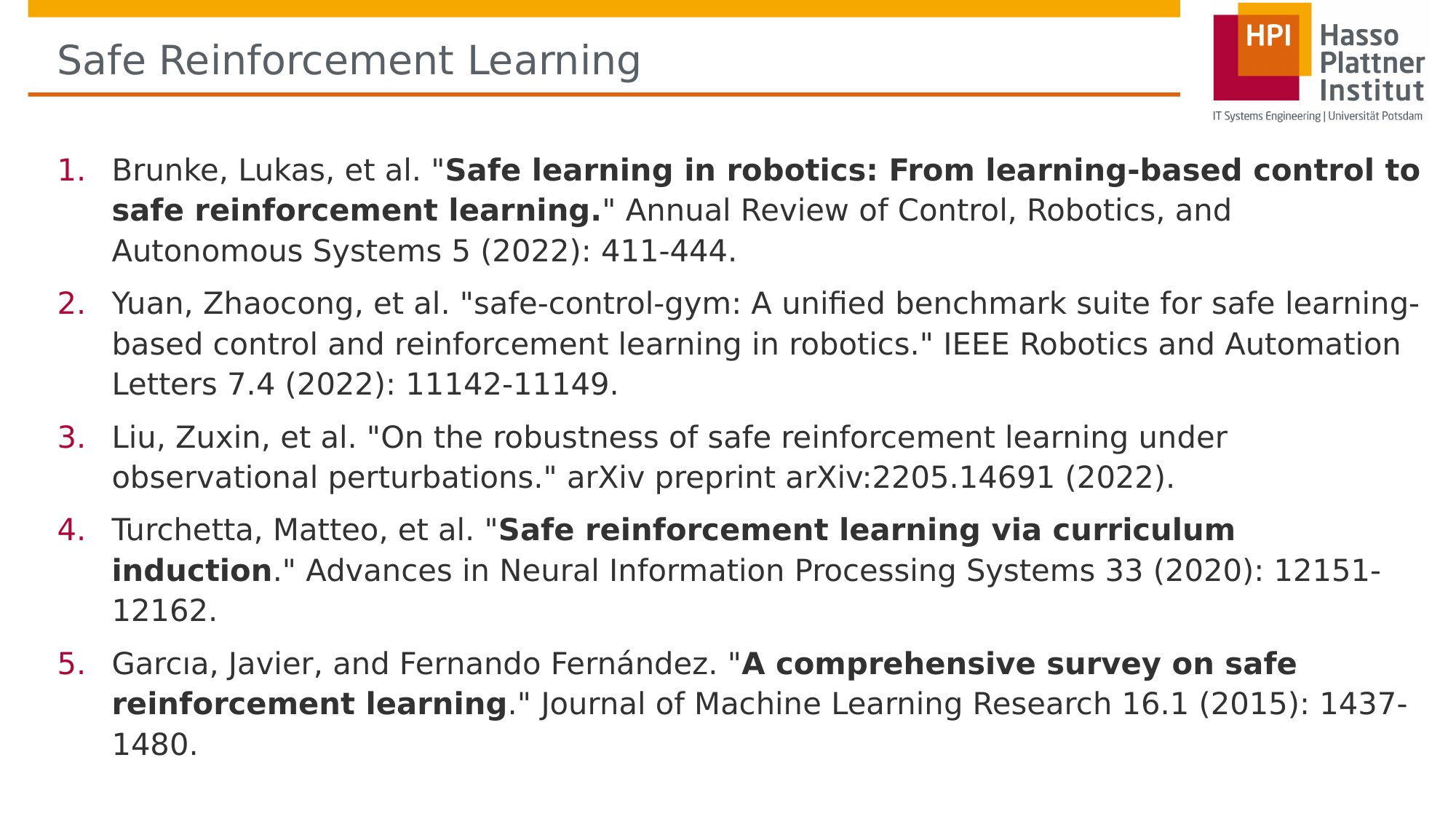

# Safe Reinforcement Learning
Brunke, Lukas, et al. "Safe learning in robotics: From learning-based control to safe reinforcement learning." Annual Review of Control, Robotics, and Autonomous Systems 5 (2022): 411-444.
Yuan, Zhaocong, et al. "safe-control-gym: A unified benchmark suite for safe learning-based control and reinforcement learning in robotics." IEEE Robotics and Automation Letters 7.4 (2022): 11142-11149.
Liu, Zuxin, et al. "On the robustness of safe reinforcement learning under observational perturbations." arXiv preprint arXiv:2205.14691 (2022).
Turchetta, Matteo, et al. "Safe reinforcement learning via curriculum induction." Advances in Neural Information Processing Systems 33 (2020): 12151-12162.
Garcıa, Javier, and Fernando Fernández. "A comprehensive survey on safe reinforcement learning." Journal of Machine Learning Research 16.1 (2015): 1437-1480.